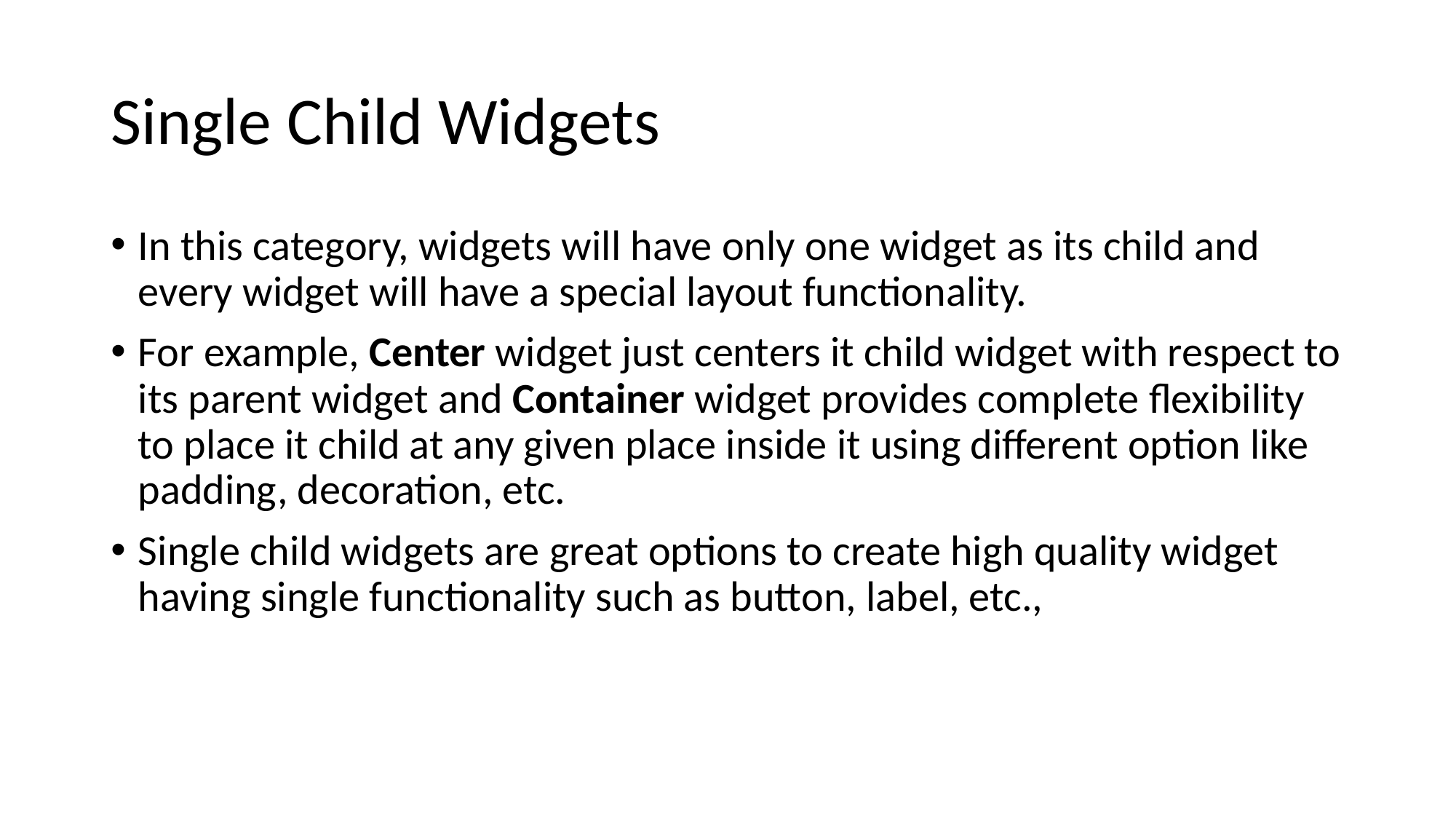

# Single Child Widgets
In this category, widgets will have only one widget as its child and every widget will have a special layout functionality.
For example, Center widget just centers it child widget with respect to its parent widget and Container widget provides complete flexibility to place it child at any given place inside it using different option like padding, decoration, etc.
Single child widgets are great options to create high quality widget having single functionality such as button, label, etc.,